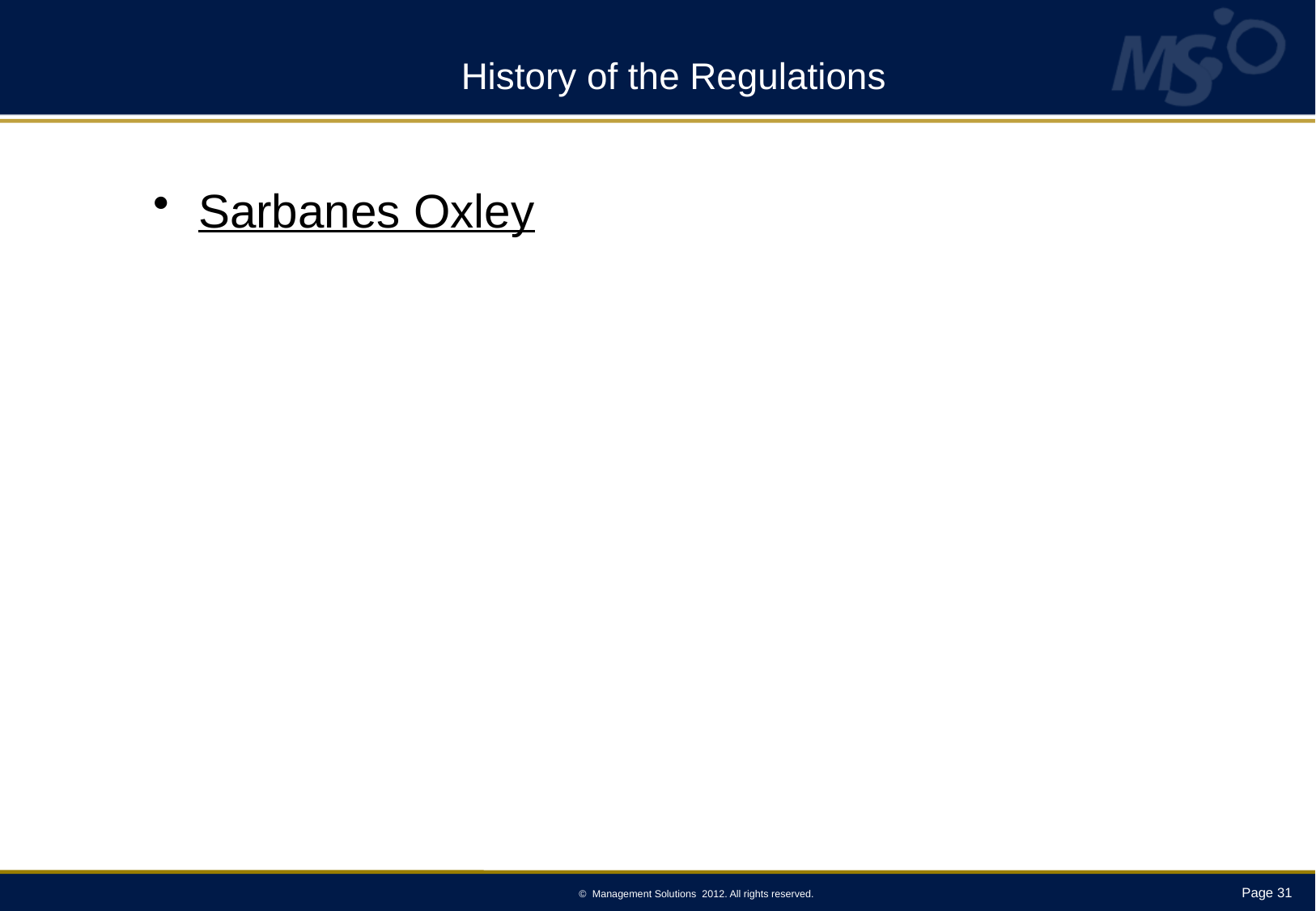

# History of the Regulations
Sarbanes Oxley